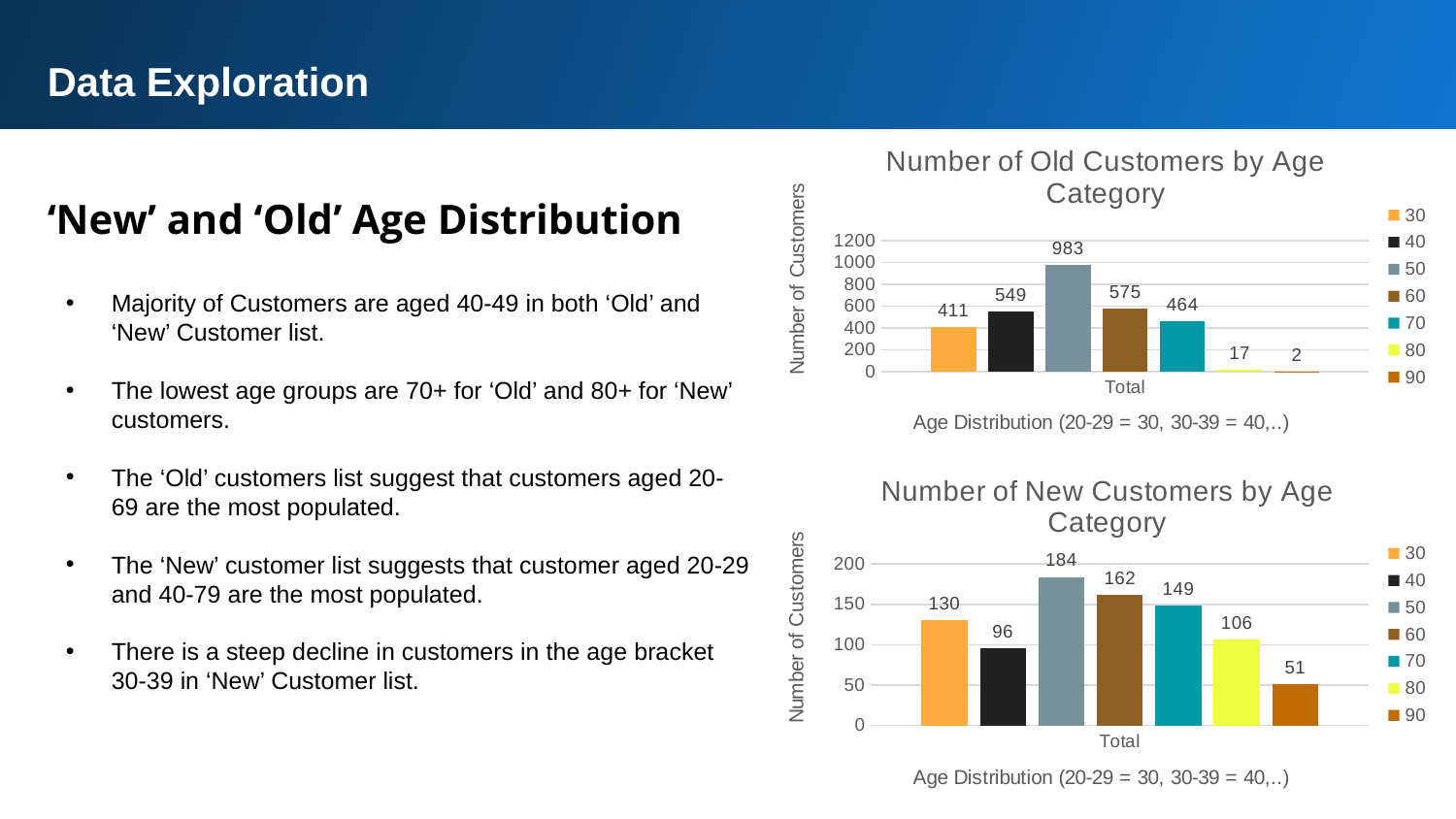

Data Exploration

### Chart: Number of Old Customers by Age Category

| Category | 30 | 40 | 50 | 60 | 70 | 80 | 90 |
|---|---|---|---|---|---|---|---|
| Total | 411.0 | 549.0 | 983.0 | 575.0 | 464.0 | 17.0 | 2.0 |
‘New’ and ‘Old’ Age Distribution
Majority of Customers are aged 40-49 in both ‘Old’ and ‘New’ Customer list.

The lowest age groups are 70+ for ‘Old’ and 80+ for ‘New’ customers.

The ‘Old’ customers list suggest that customers aged 20-69 are the most populated.

The ‘New’ customer list suggests that customer aged 20-29 and 40-79 are the most populated.

There is a steep decline in customers in the age bracket 30-39 in ‘New’ Customer list.

### Chart: Number of New Customers by Age Category

| Category | 30 | 40 | 50 | 60 | 70 | 80 | 90 |
|---|---|---|---|---|---|---|---|
| Total | 130.0 | 96.0 | 184.0 | 162.0 | 149.0 | 106.0 | 51.0 |